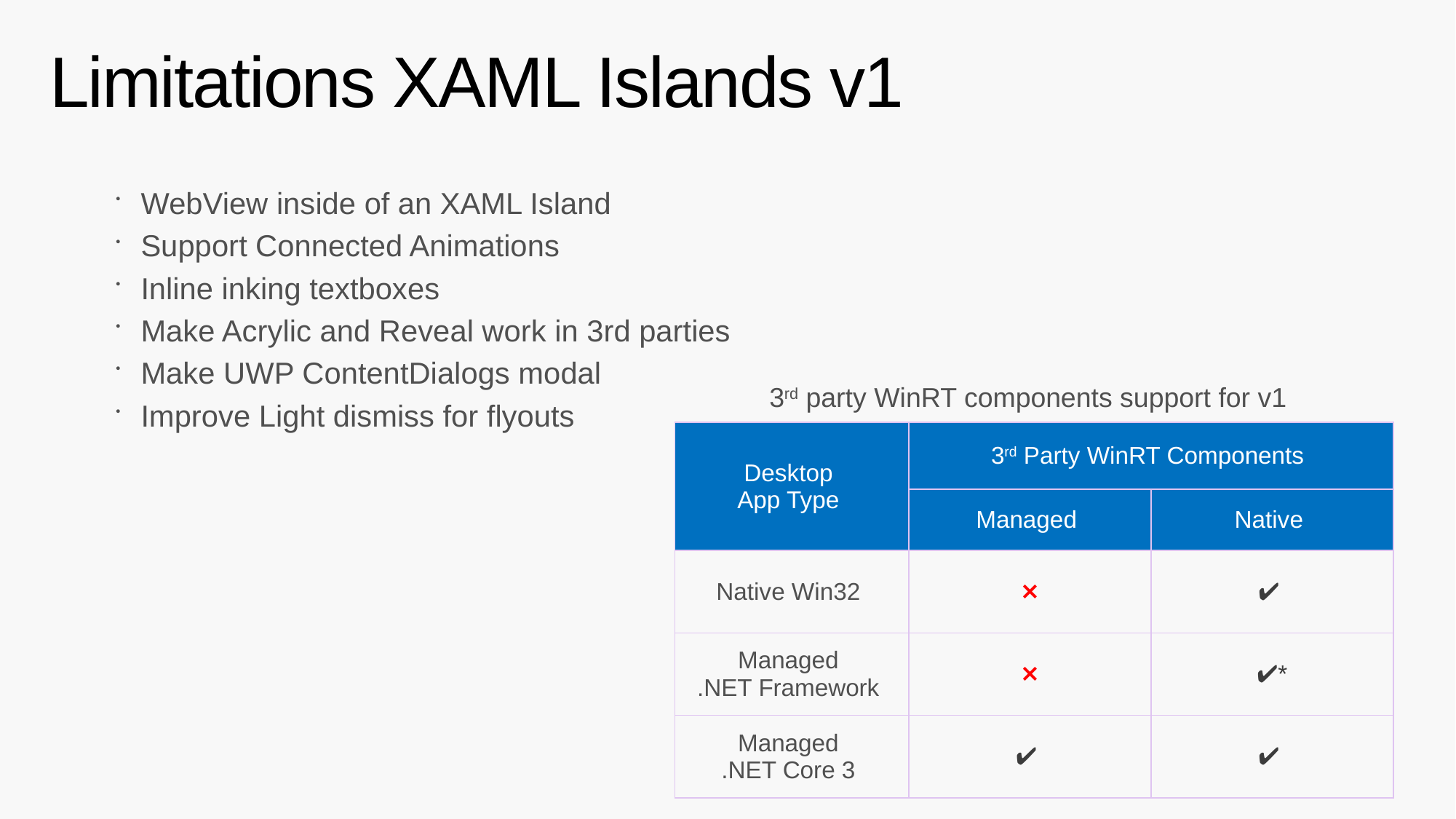

# Limitations XAML Islands v1
WebView inside of an XAML Island
Support Connected Animations
Inline inking textboxes
Make Acrylic and Reveal work in 3rd parties
Make UWP ContentDialogs modal
Improve Light dismiss for flyouts
3rd party WinRT components support for v1
| Desktop App Type | 3rd Party WinRT Components |  |
| --- | --- | --- |
|  | Managed | Native |
| Native Win32 | ❌ | ✔ |
| Managed .NET Framework | ❌ | ✔\* |
| Managed .NET Core 3 | ✔ | ✔ |